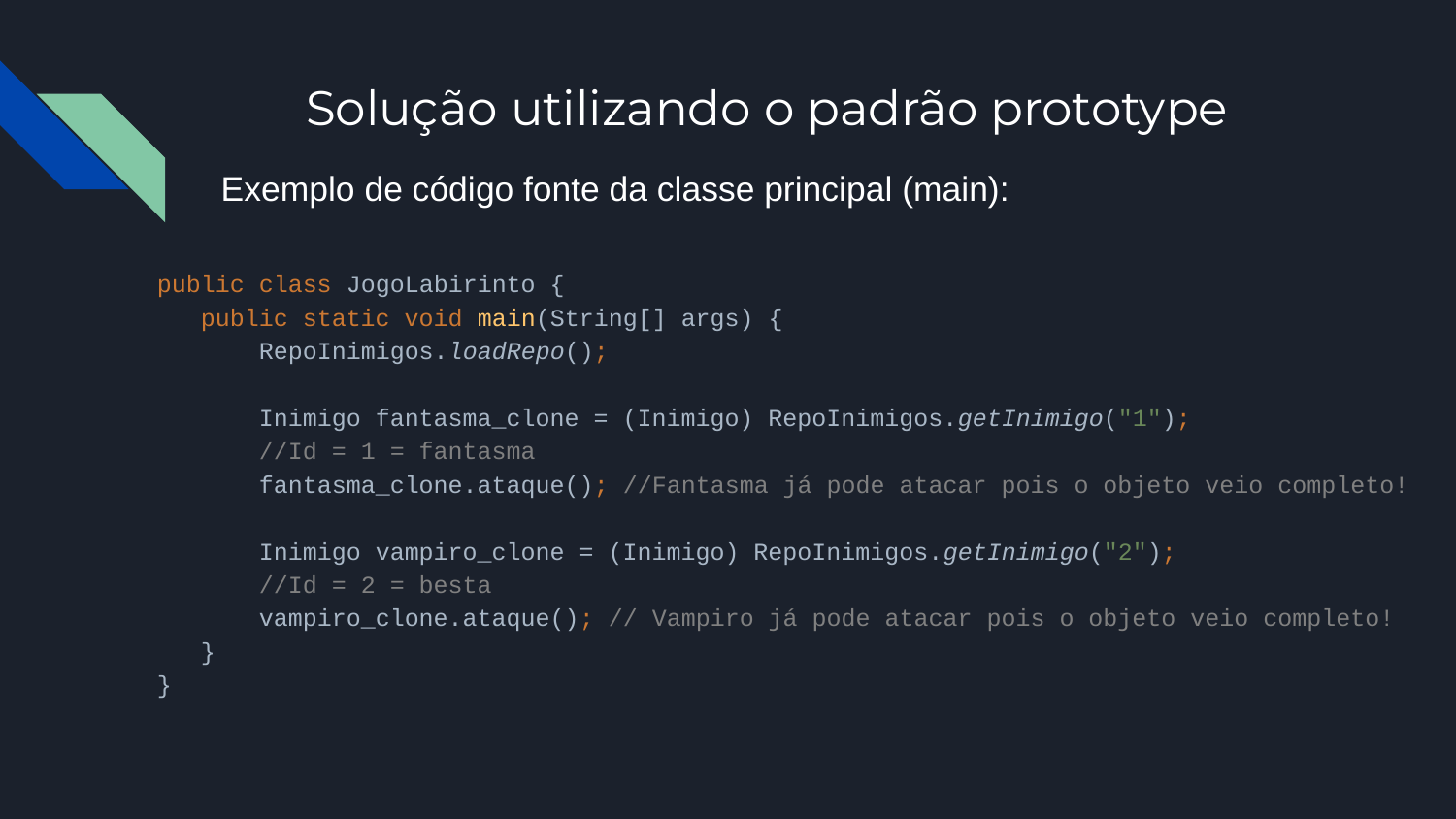

# Solução utilizando o padrão prototype

Exemplo de código fonte da classe principal (main):
public class JogoLabirinto {
   public static void main(String[] args) {
       RepoInimigos.loadRepo();

       Inimigo fantasma_clone = (Inimigo) RepoInimigos.getInimigo("1");
       //Id = 1 = fantasma
       fantasma_clone.ataque(); //Fantasma já pode atacar pois o objeto veio completo!

       Inimigo vampiro_clone = (Inimigo) RepoInimigos.getInimigo("2");
       //Id = 2 = besta
       vampiro_clone.ataque(); // Vampiro já pode atacar pois o objeto veio completo!
   }
}